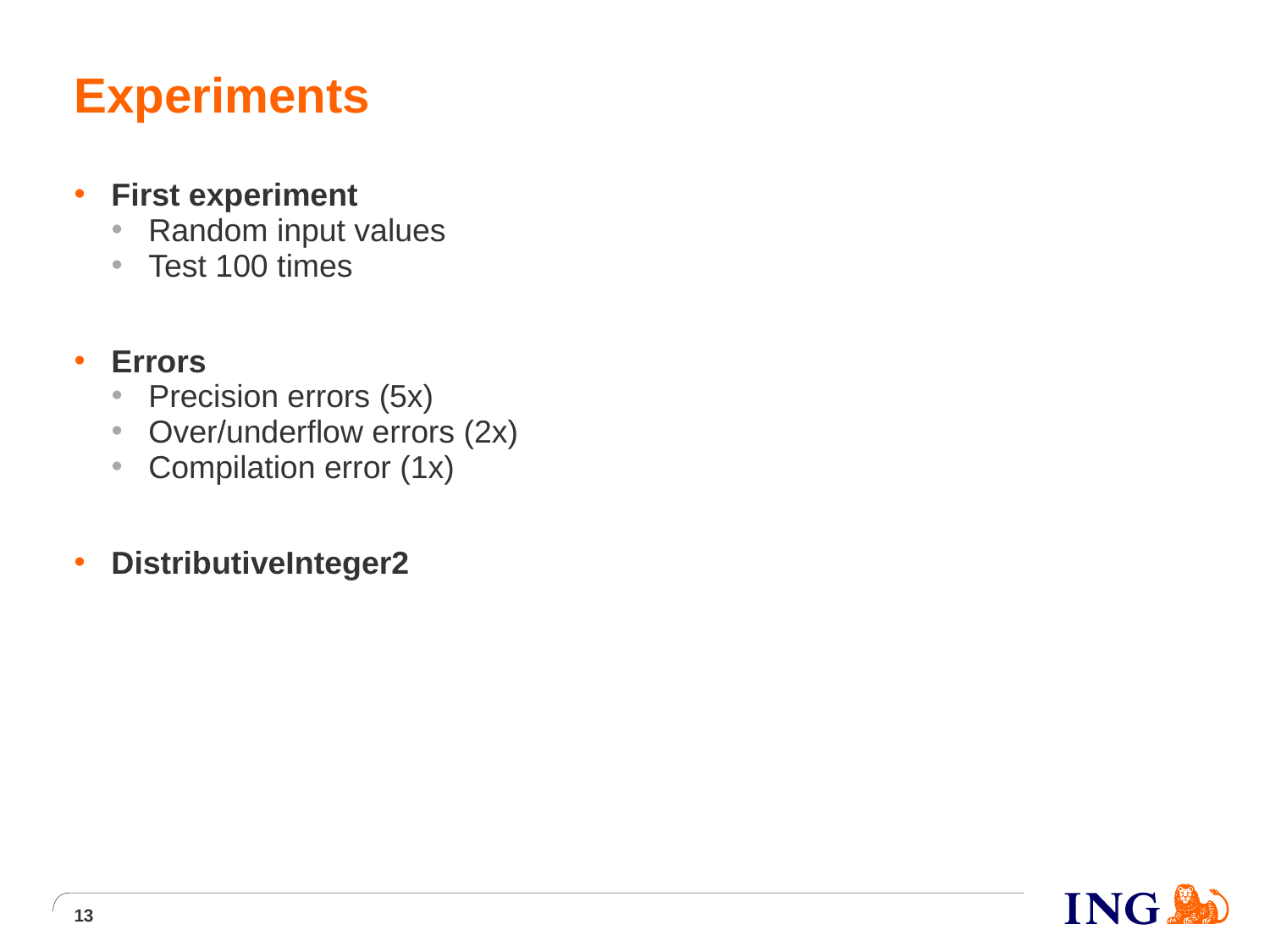

# Experiments
First experiment
Random input values
Test 100 times

Errors
Precision errors (5x)
Over/underflow errors (2x)
Compilation error (1x)

DistributiveInteger2

13